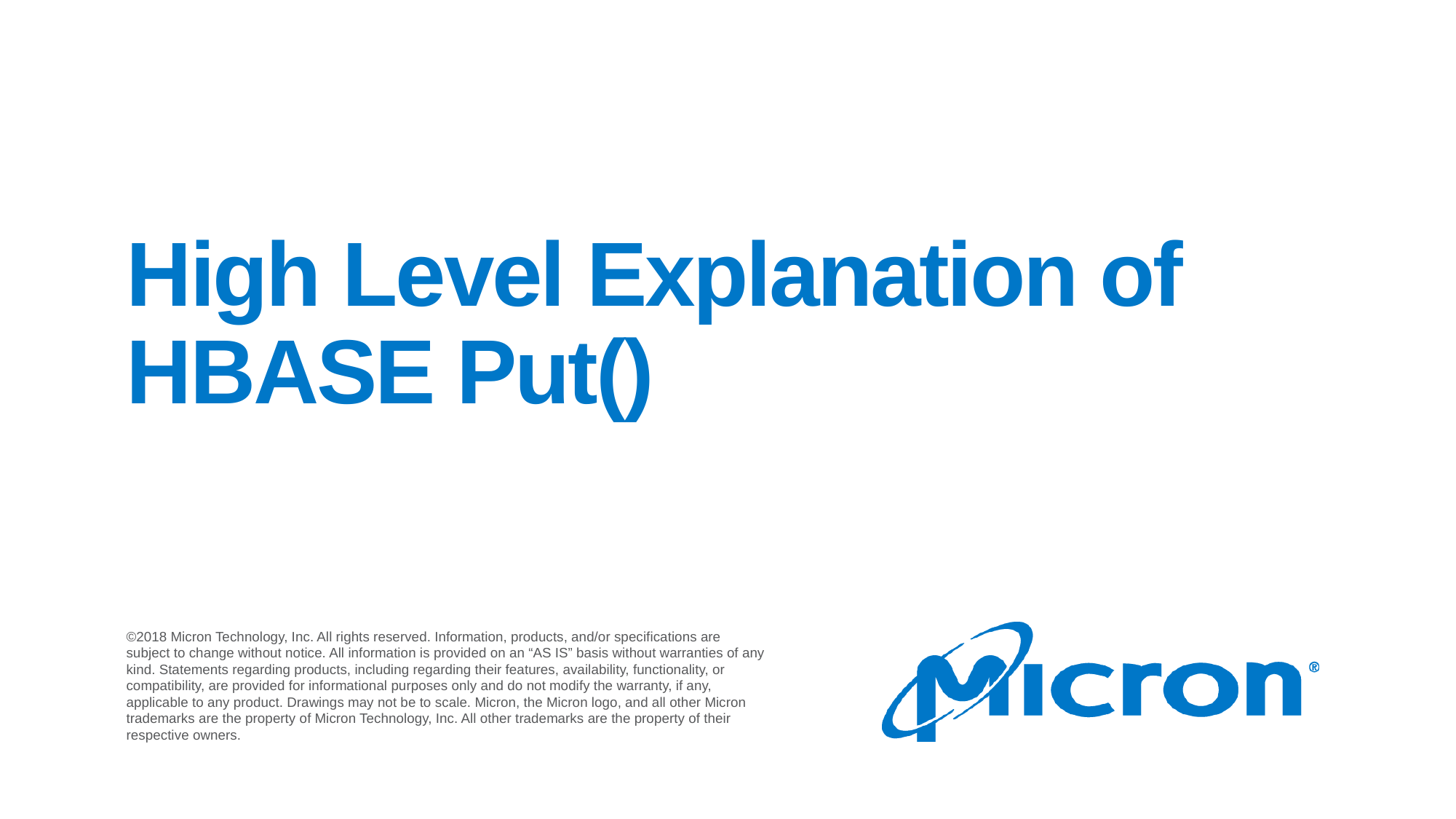

# High Level Explanation of HBASE Put()

Micron Confidential
51